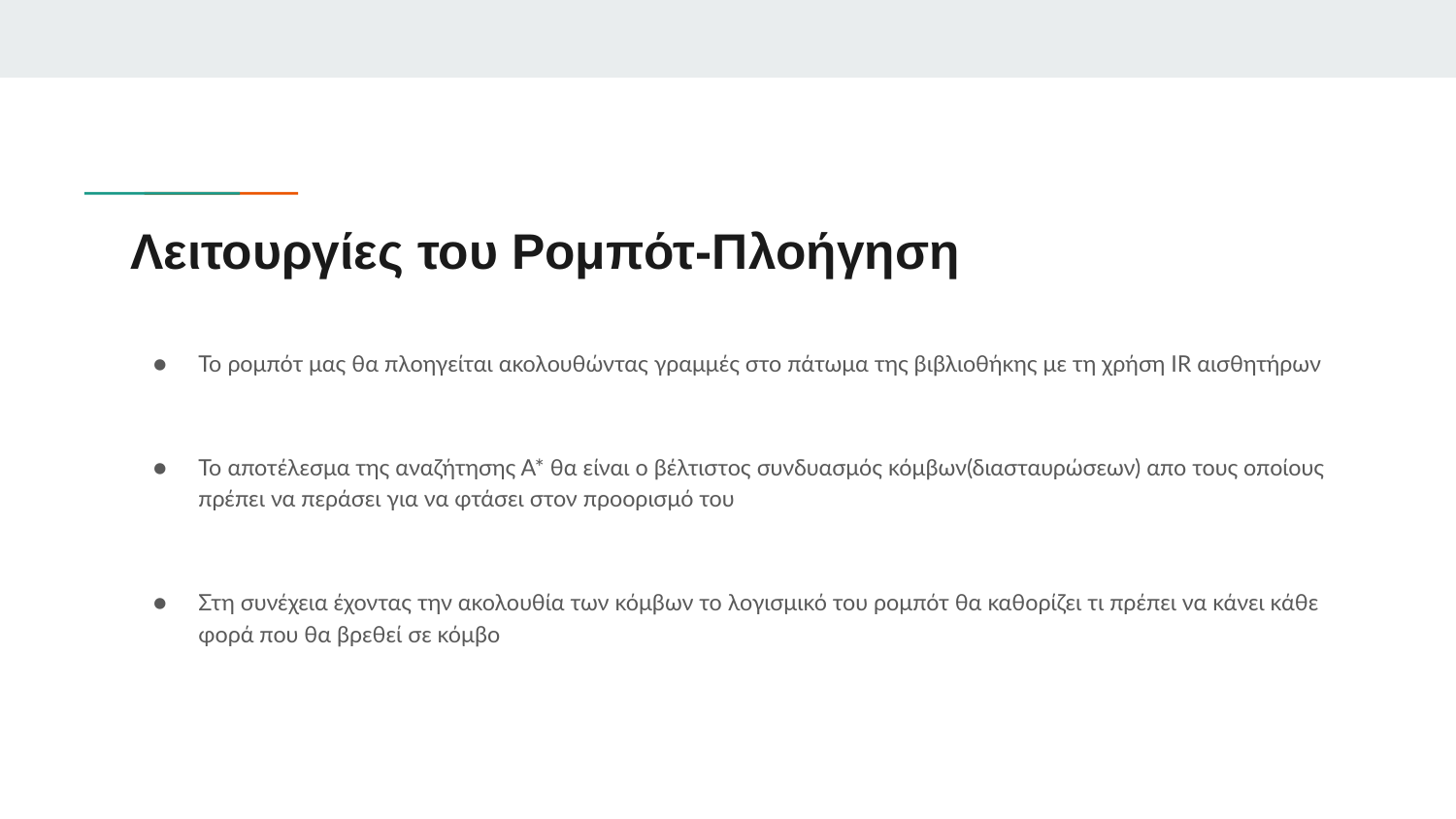

# Λειτουργίες του Ρομπότ-Πλοήγηση
Το ρομπότ μας θα πλοηγείται ακολουθώντας γραμμές στο πάτωμα της βιβλιοθήκης με τη χρήση IR αισθητήρων

Το αποτέλεσμα της αναζήτησης Α* θα είναι ο βέλτιστος συνδυασμός κόμβων(διασταυρώσεων) απο τους οποίους πρέπει να περάσει για να φτάσει στον προορισμό του

Στη συνέχεια έχοντας την ακολουθία των κόμβων το λογισμικό του ρομπότ θα καθορίζει τι πρέπει να κάνει κάθε φορά που θα βρεθεί σε κόμβο